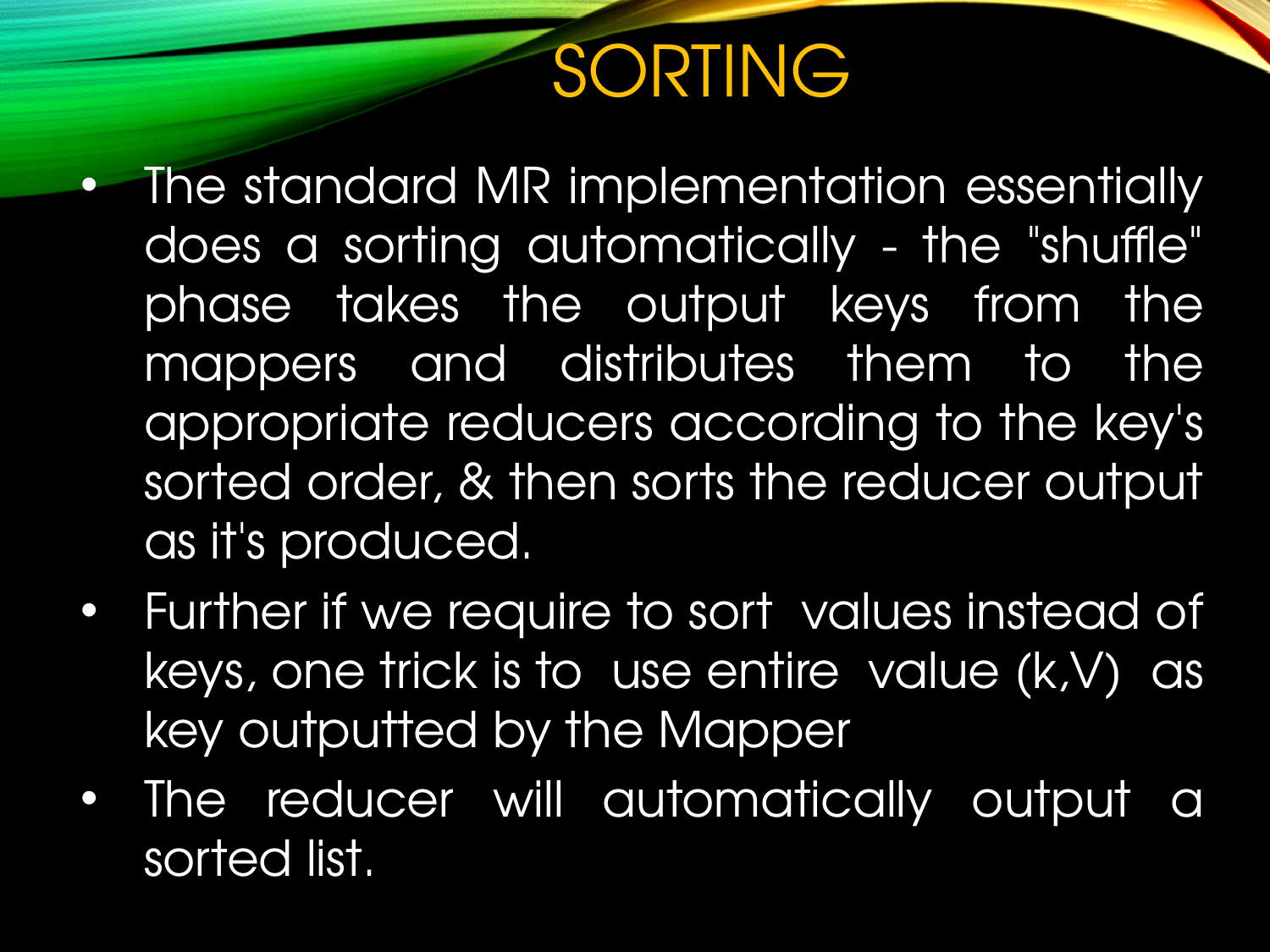

# SORTING
The standard MR implementation essentially does a sorting automatically - the "shuffle" phase takes the output keys from the mappers and distributes them to the appropriate reducers according to the key's sorted order, & then sorts the reducer output as it's produced.
Further if we require to sort  values instead of keys, one trick is to  use entire  value (k,V)  as key outputted by the Mapper
The reducer will automatically output a sorted list.